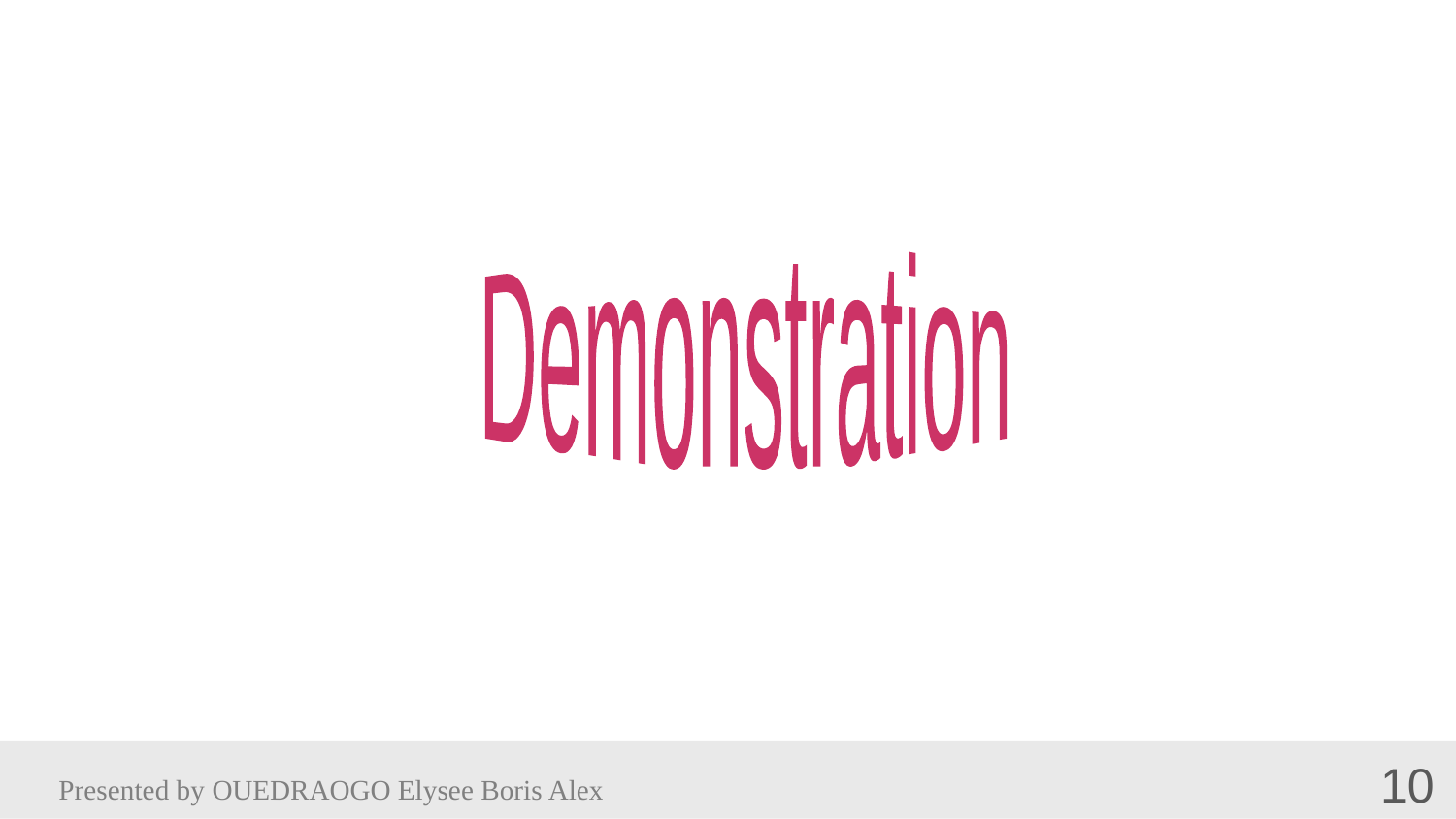

Demonstration

10
Presented by OUEDRAOGO Elysee Boris Alex